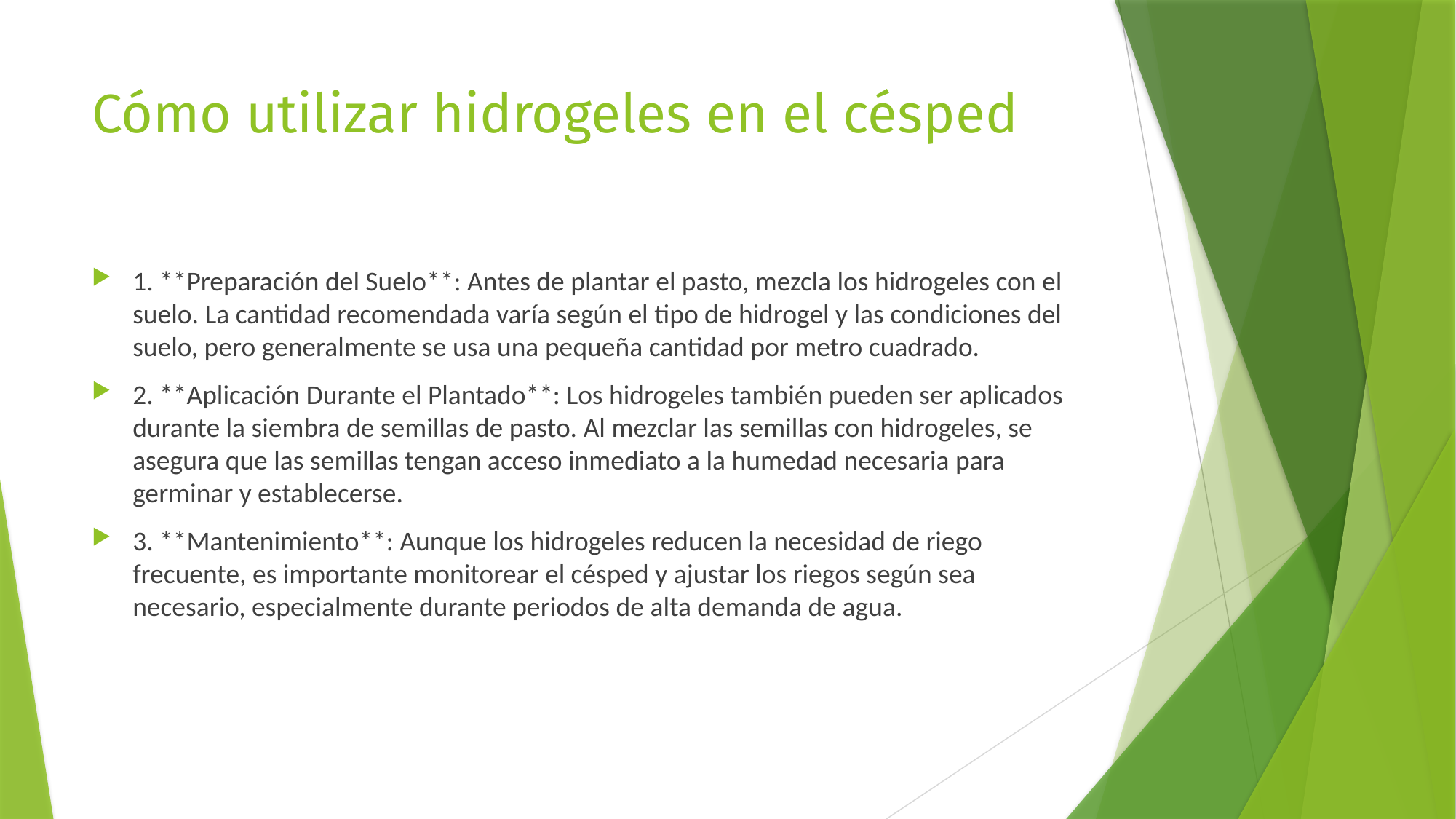

# Cómo utilizar hidrogeles en el césped
1. **Preparación del Suelo**: Antes de plantar el pasto, mezcla los hidrogeles con el suelo. La cantidad recomendada varía según el tipo de hidrogel y las condiciones del suelo, pero generalmente se usa una pequeña cantidad por metro cuadrado.
2. **Aplicación Durante el Plantado**: Los hidrogeles también pueden ser aplicados durante la siembra de semillas de pasto. Al mezclar las semillas con hidrogeles, se asegura que las semillas tengan acceso inmediato a la humedad necesaria para germinar y establecerse.
3. **Mantenimiento**: Aunque los hidrogeles reducen la necesidad de riego frecuente, es importante monitorear el césped y ajustar los riegos según sea necesario, especialmente durante periodos de alta demanda de agua.